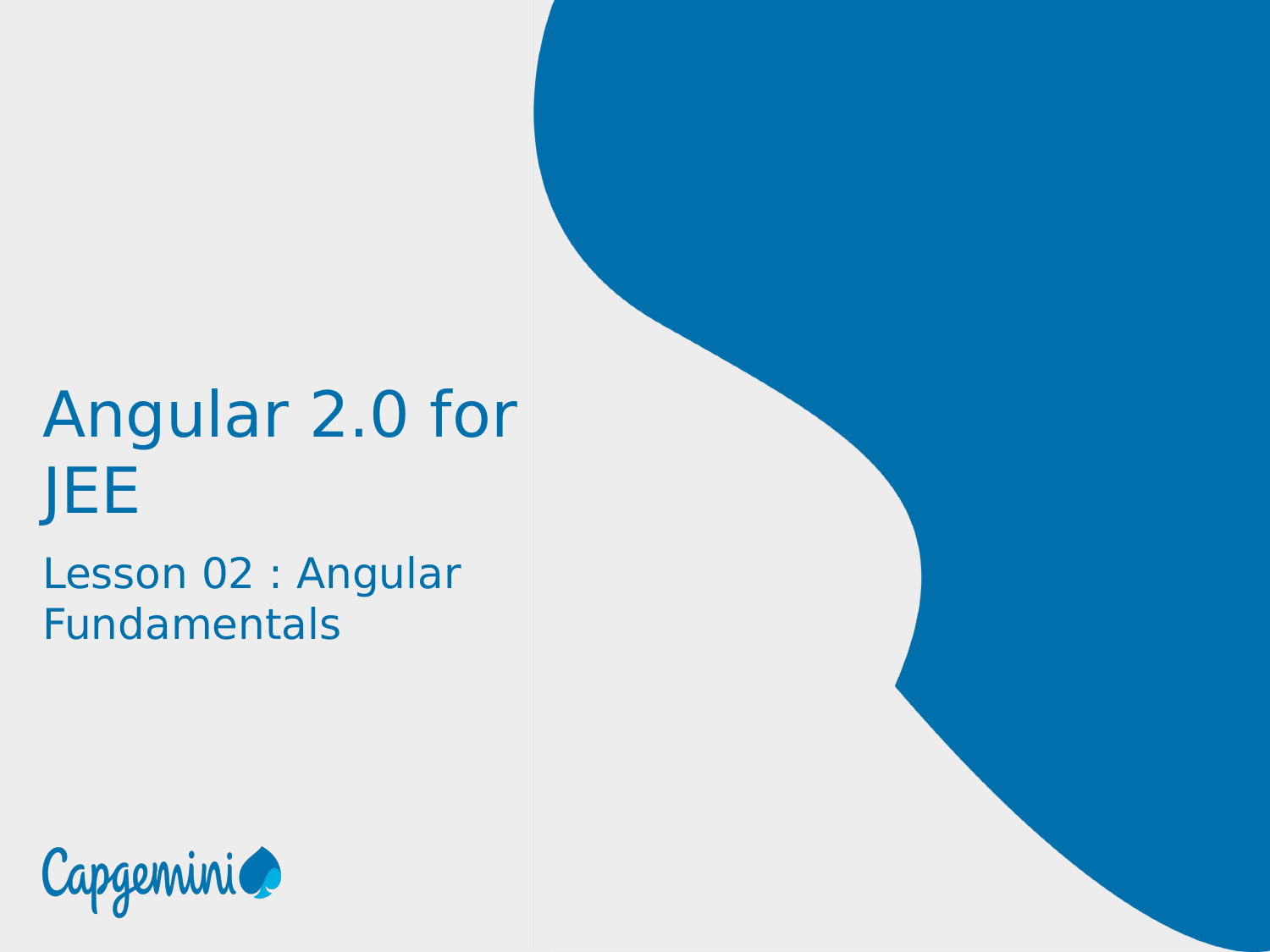

# Angular 2.0 for JEE
Lesson 02 : Angular Fundamentals